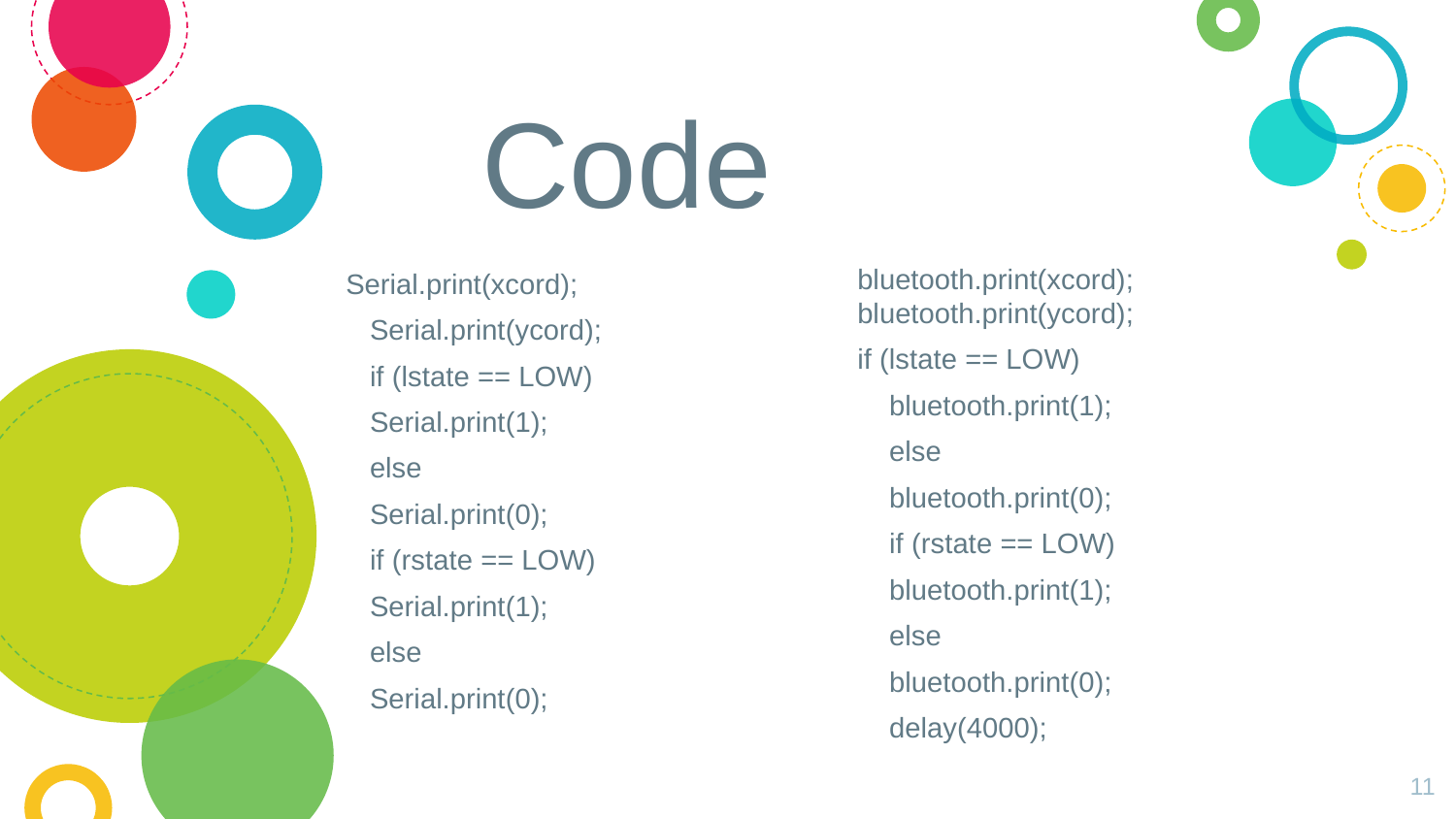

# Code
bluetooth.print(xcord); bluetooth.print(ycord);
if (lstate == LOW)
    bluetooth.print(1);
    else
    bluetooth.print(0);
    if (rstate == LOW)
    bluetooth.print(1);
    else
    bluetooth.print(0);
    delay(4000);

 Serial.print(xcord);
    Serial.print(ycord);
    if (lstate == LOW)
    Serial.print(1);
    else
    Serial.print(0);
    if (rstate == LOW)
    Serial.print(1);
    else
    Serial.print(0);

11